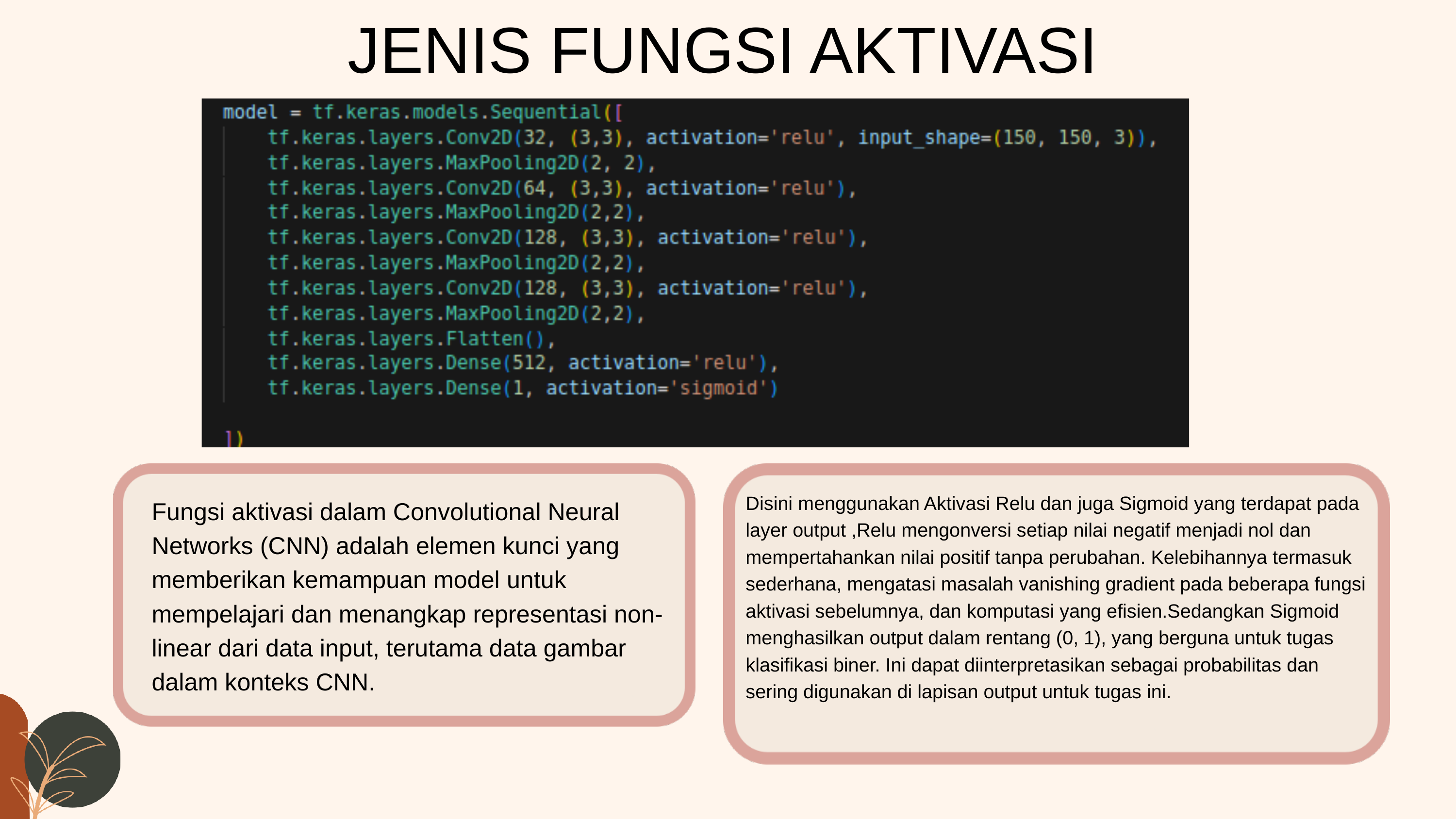

JENIS FUNGSI AKTIVASI

Disini menggunakan Aktivasi Relu dan juga Sigmoid yang terdapat pada layer output ,Relu mengonversi setiap nilai negatif menjadi nol dan mempertahankan nilai positif tanpa perubahan. Kelebihannya termasuk sederhana, mengatasi masalah vanishing gradient pada beberapa fungsi aktivasi sebelumnya, dan komputasi yang efisien.Sedangkan Sigmoid menghasilkan output dalam rentang (0, 1), yang berguna untuk tugas klasifikasi biner. Ini dapat diinterpretasikan sebagai probabilitas dan sering digunakan di lapisan output untuk tugas ini.
Fungsi aktivasi dalam Convolutional Neural Networks (CNN) adalah elemen kunci yang memberikan kemampuan model untuk mempelajari dan menangkap representasi non-linear dari data input, terutama data gambar dalam konteks CNN.